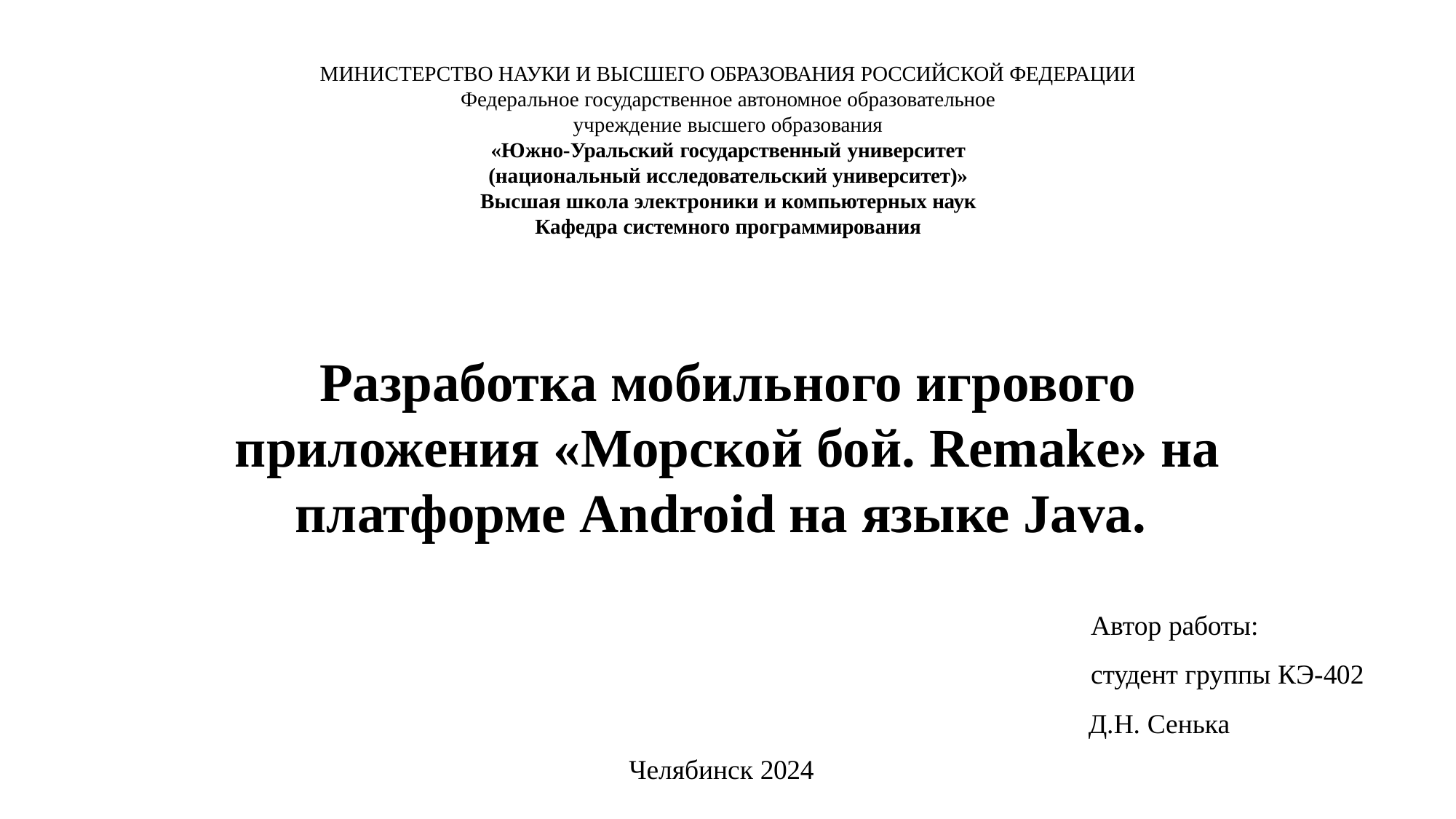

МИНИСТЕРСТВО НАУКИ И ВЫСШЕГО ОБРАЗОВАНИЯ РОССИЙСКОЙ ФЕДЕРАЦИИ
Федеральное государственное автономное образовательное учреждение высшего образования
«Южно-Уральский государственный университет (национальный исследовательский университет)» Высшая школа электроники и компьютерных наук Кафедра системного программирования
Разработка мобильного игрового приложения «Морской бой. Remake» на платформе Android на языке Java.
Автор работы:
студент группы КЭ-402 Д.Н. Сенька
Челябинск 2024